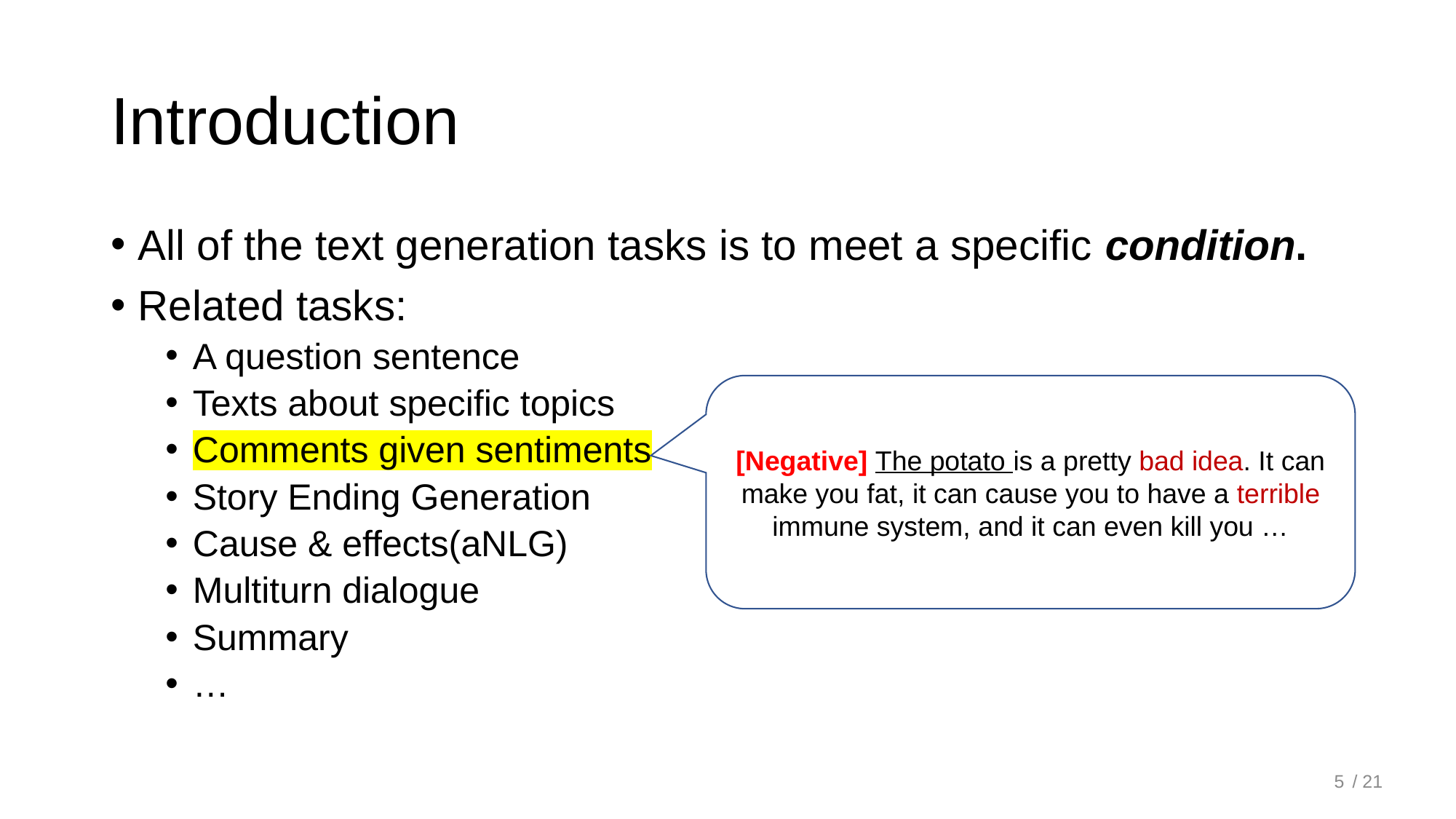

# Introduction
All of the text generation tasks is to meet a specific condition.
Related tasks:
A question sentence
Texts about specific topics
Comments given sentiments
Story Ending Generation
Cause & effects(aNLG)
Multiturn dialogue
Summary
…

[Negative] The potato is a pretty bad idea. It can make you fat, it can cause you to have a terrible immune system, and it can even kill you …
5
/ 21